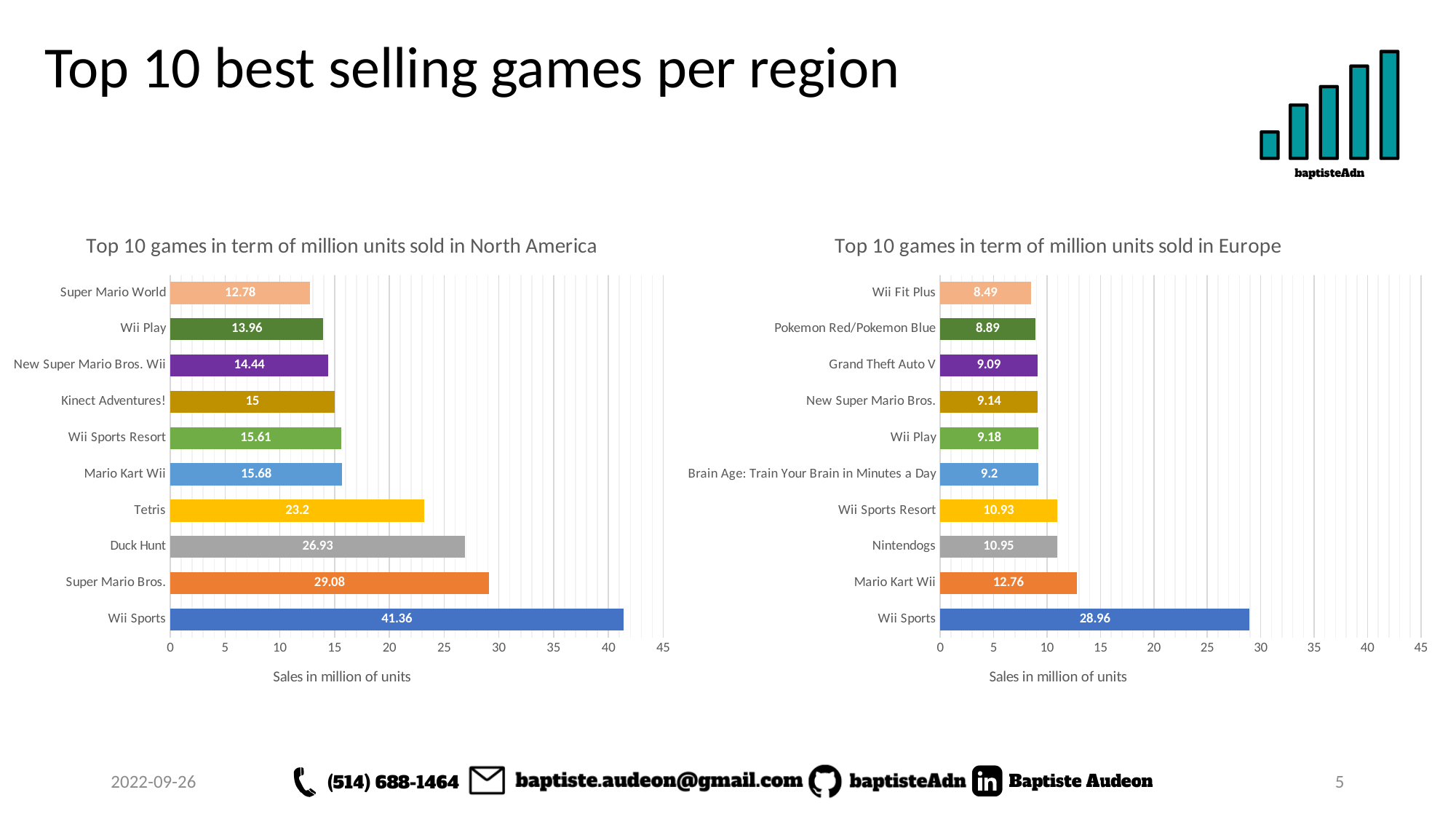

# Top 10 best selling games per region

### Chart: Top 10 games in term of million units sold in North America

| Category | NA Sales |
|---|---|
| Wii Sports | 41.36 |
| Super Mario Bros. | 29.08 |
| Duck Hunt | 26.93 |
| Tetris | 23.2 |
| Mario Kart Wii | 15.68 |
| Wii Sports Resort | 15.61 |
| Kinect Adventures! | 15.0 |
| New Super Mario Bros. Wii | 14.44 |
| Wii Play | 13.96 |
| Super Mario World | 12.78 |

### Chart: Top 10 games in term of million units sold in Europe

| Category | EU_Sales |
|---|---|
| Wii Sports | 28.96 |
| Mario Kart Wii | 12.76 |
| Nintendogs | 10.95 |
| Wii Sports Resort | 10.93 |
| Brain Age: Train Your Brain in Minutes a Day | 9.2 |
| Wii Play | 9.18 |
| New Super Mario Bros. | 9.14 |
| Grand Theft Auto V | 9.09 |
| Pokemon Red/Pokemon Blue | 8.89 |
| Wii Fit Plus | 8.49 |
2022-09-26
5